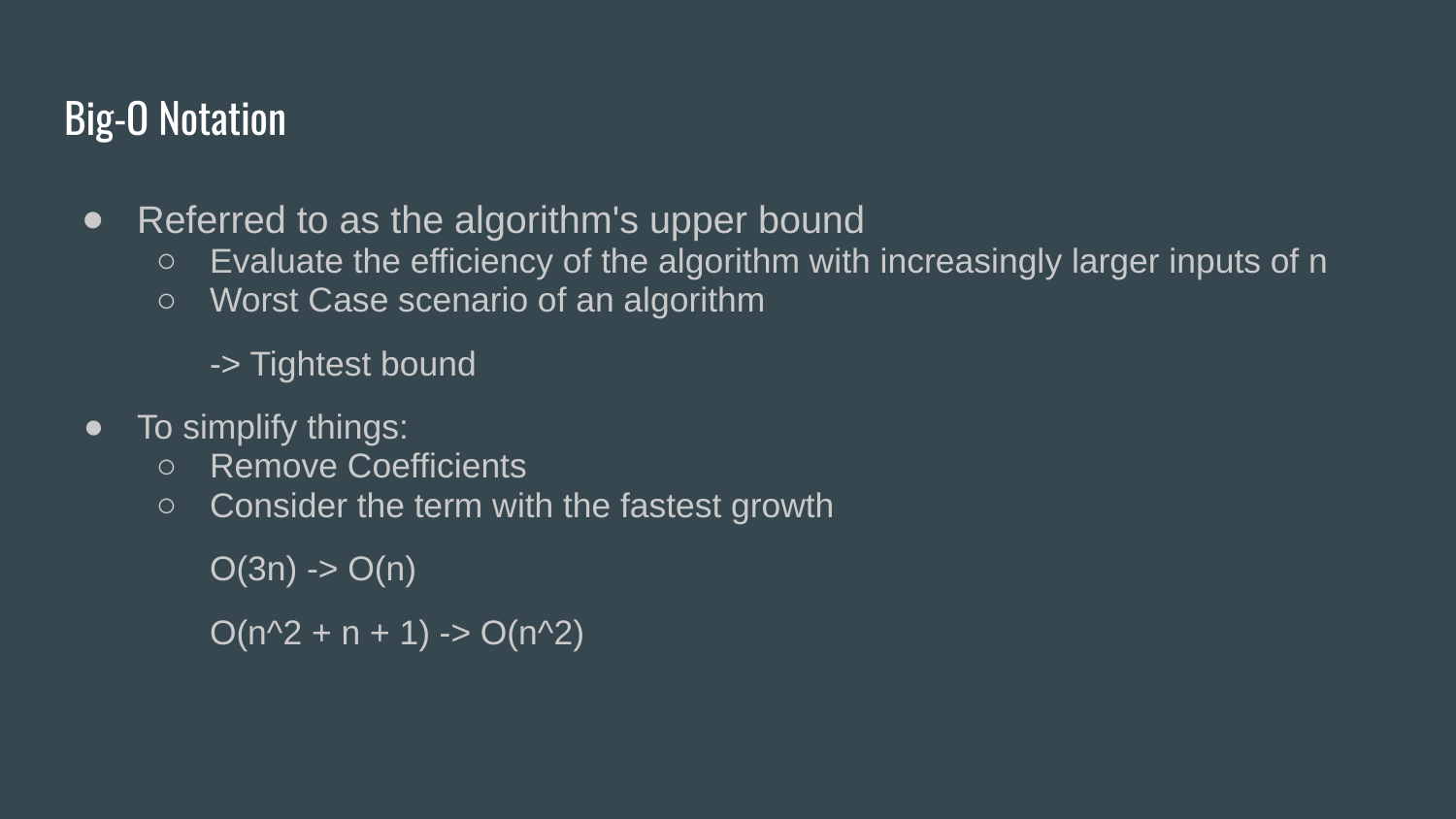

# Big-O Notation
Referred to as the algorithm's upper bound
Evaluate the efficiency of the algorithm with increasingly larger inputs of n
Worst Case scenario of an algorithm
-> Tightest bound
To simplify things:
Remove Coefficients
Consider the term with the fastest growth
O(3n) -> O(n)
O(n^2 + n + 1) -> O(n^2)